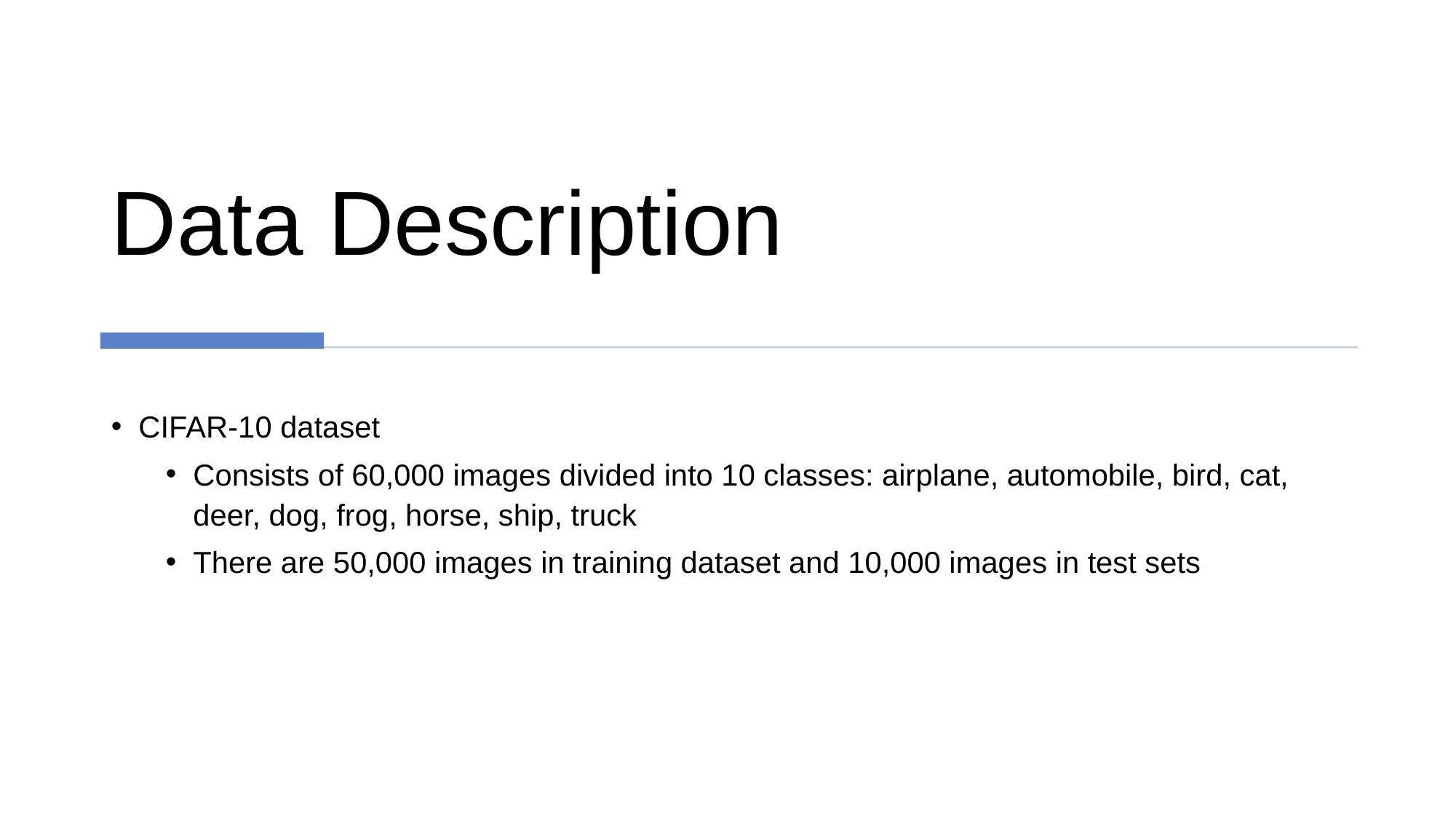

# Data Description

CIFAR-10 dataset
Consists of 60,000 images divided into 10 classes: airplane, automobile, bird, cat, deer, dog, frog, horse, ship, truck
There are 50,000 images in training dataset and 10,000 images in test sets